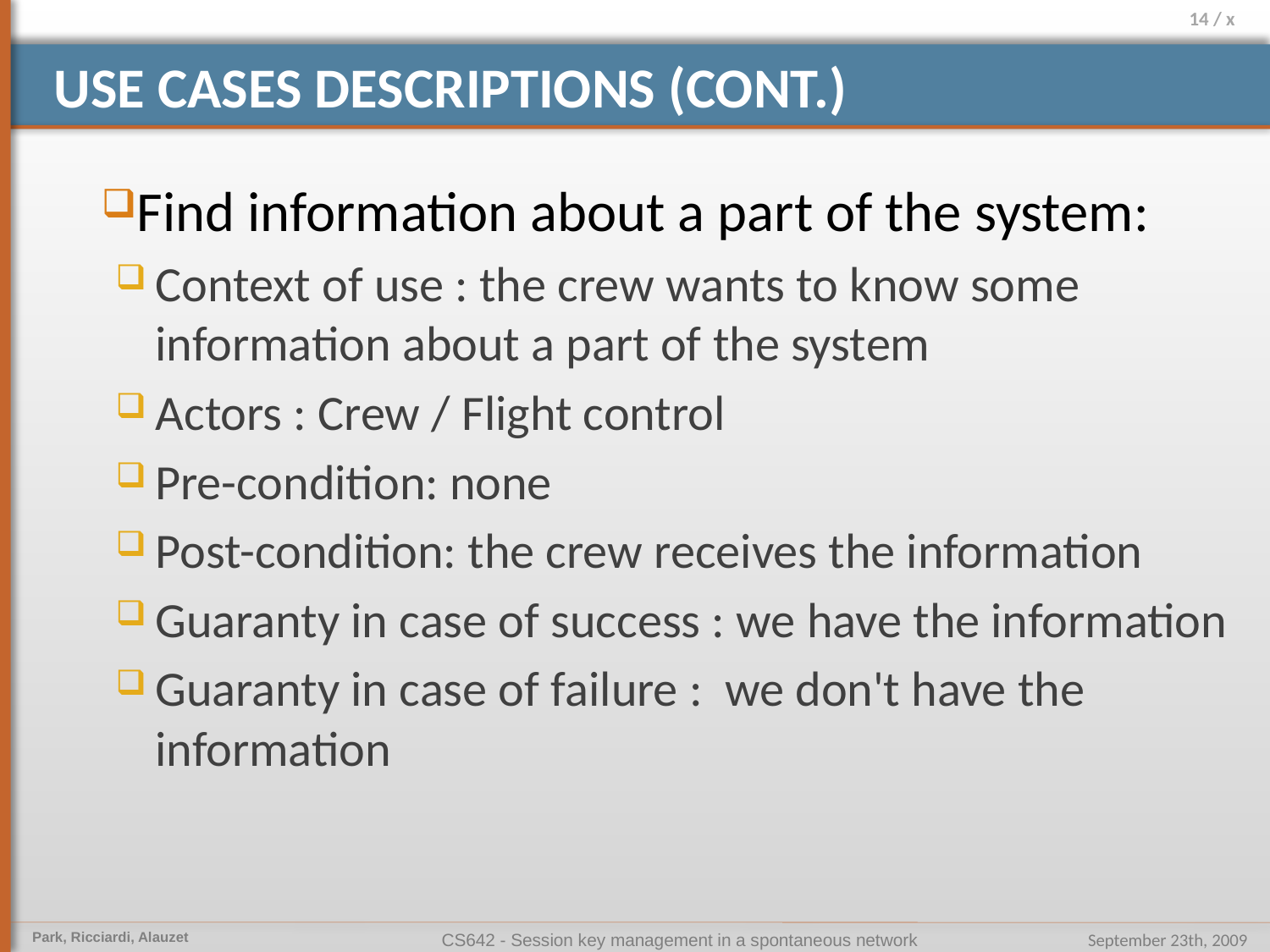

# Use CASES Descriptions (cont.)
Find information about a part of the system:
Context of use : the crew wants to know some information about a part of the system
Actors : Crew / Flight control
Pre-condition: none
Post-condition: the crew receives the information
Guaranty in case of success : we have the information
Guaranty in case of failure :  we don't have the information